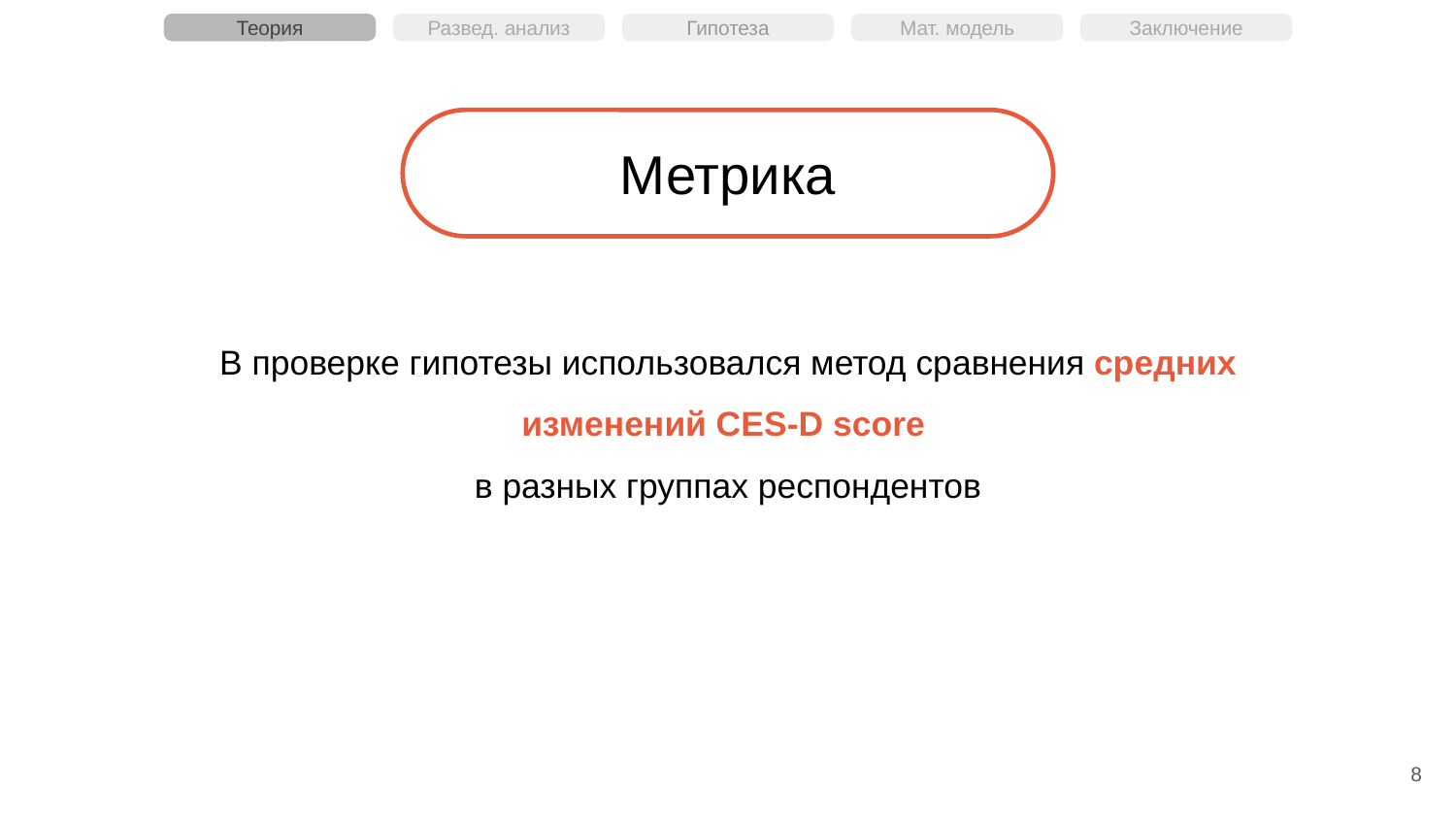

Теория
Теория
Развед. анализ
Гипотеза
Развед. анализ
Гипотеза
Мат. модель
Мат. модель
Заключение
Заключение
Метрика
В проверке гипотезы использовался метод сравнения средних изменений CES-D score
в разных группах респондентов

8